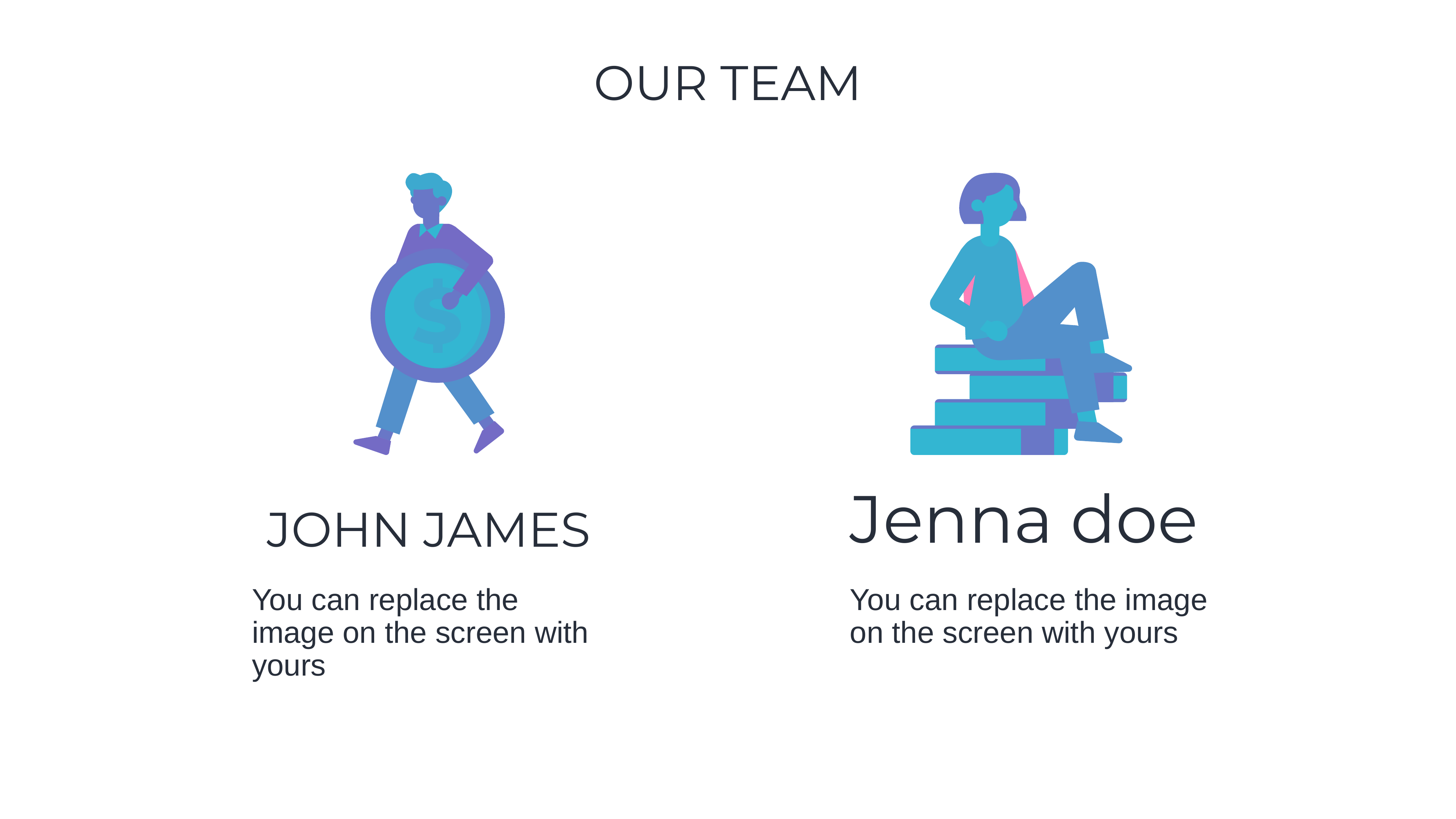

# OUR TEAM

JOHN JAMES
Jenna doe
You can replace the image on the screen with yours
You can replace the image on the screen with yours